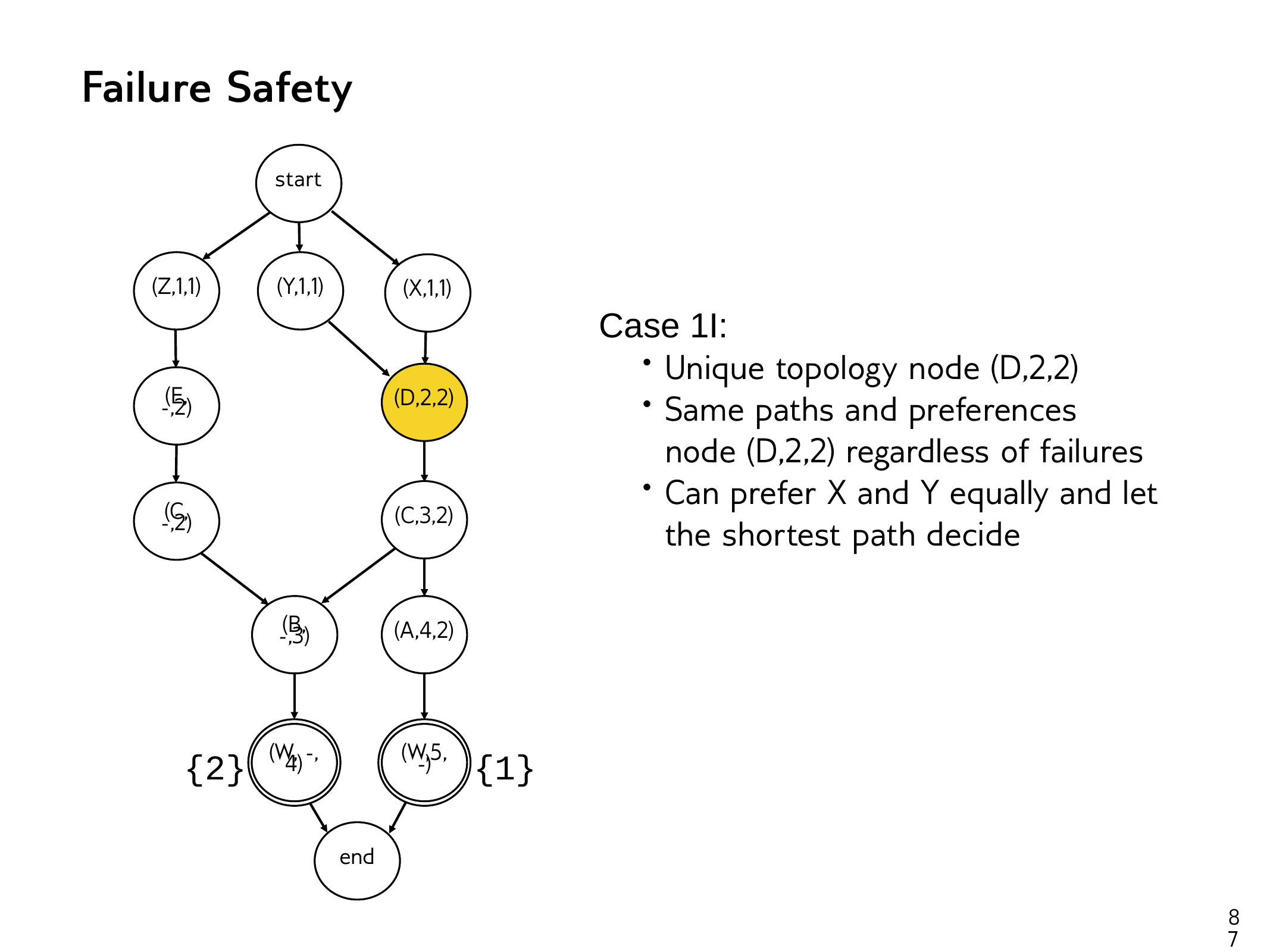

# Failure Safety
start

(Z,1,1)
(Y,1,1)
(X,1,1)

(D,2,2)
(E, -,2)

(C,3,2)
(C, -,2)

(B, -,3)
(A,4,2)

(W, -, 4)

(W,5, -)
{2}
{1}

end
Case 1I:
Unique topology node (D,2,2)
Same paths and preferences node (D,2,2) regardless of failures
Can prefer X and Y equally and let the shortest path decide
87